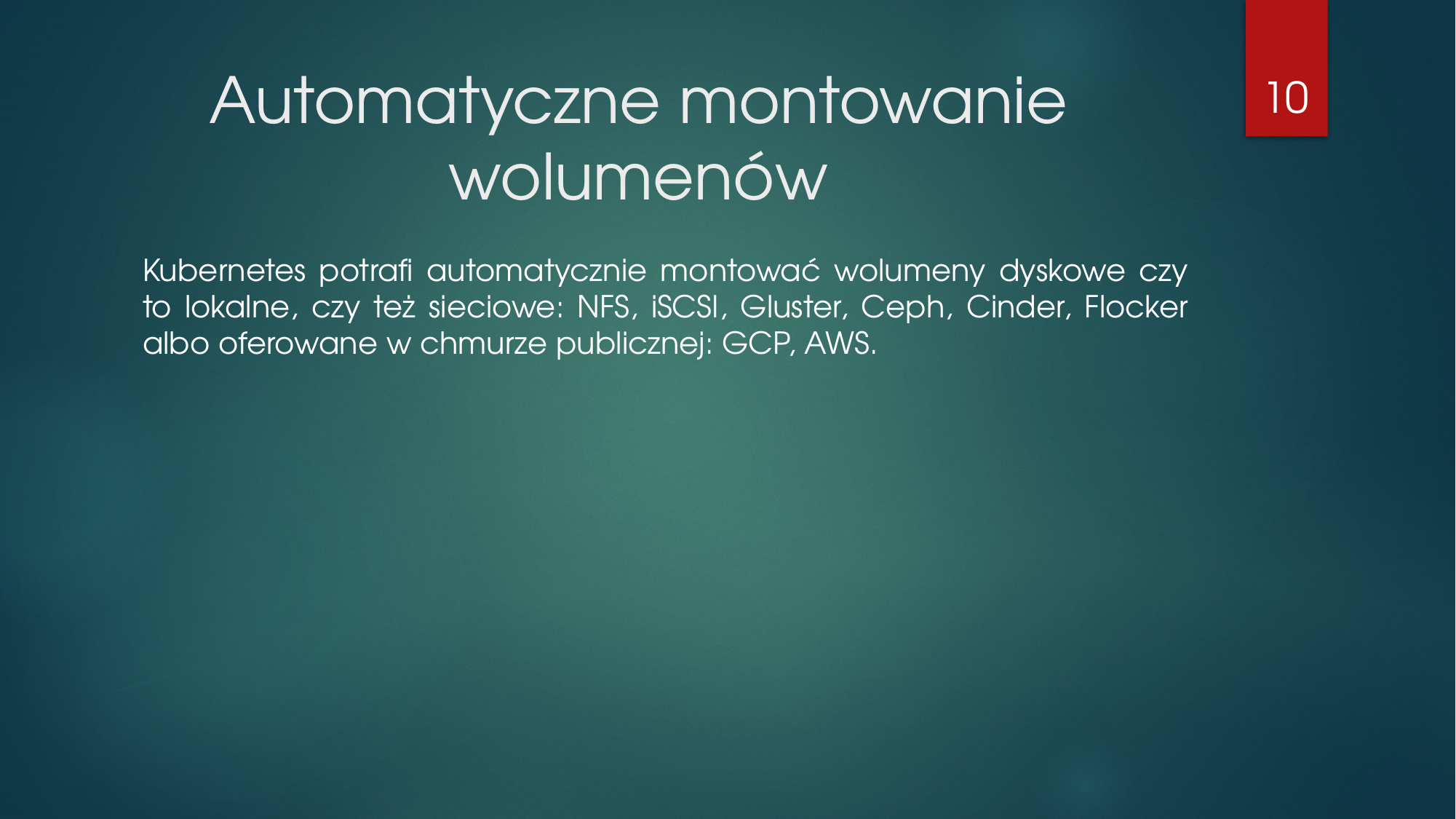

10
# Automatyczne montowanie wolumenów
Kubernetes potrafi automatycznie montować wolumeny dyskowe czy to lokalne, czy też sieciowe: NFS, iSCSI, Gluster, Ceph, Cinder, Flocker albo oferowane w chmurze publicznej: GCP, AWS.